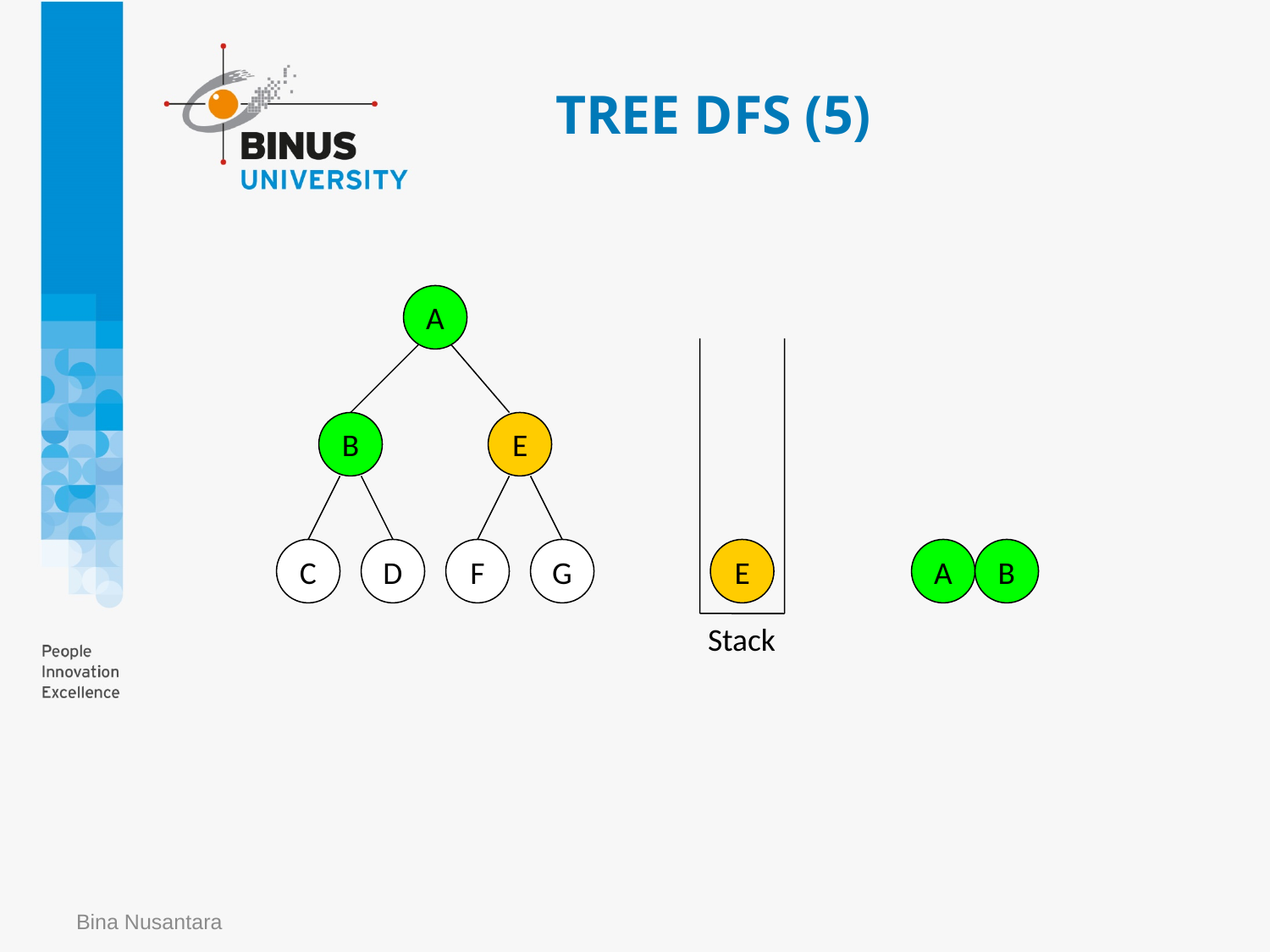

# TREE DFS (5)
A

B
E

C
D
F
G

E

A
B
Stack
Bina Nusantara